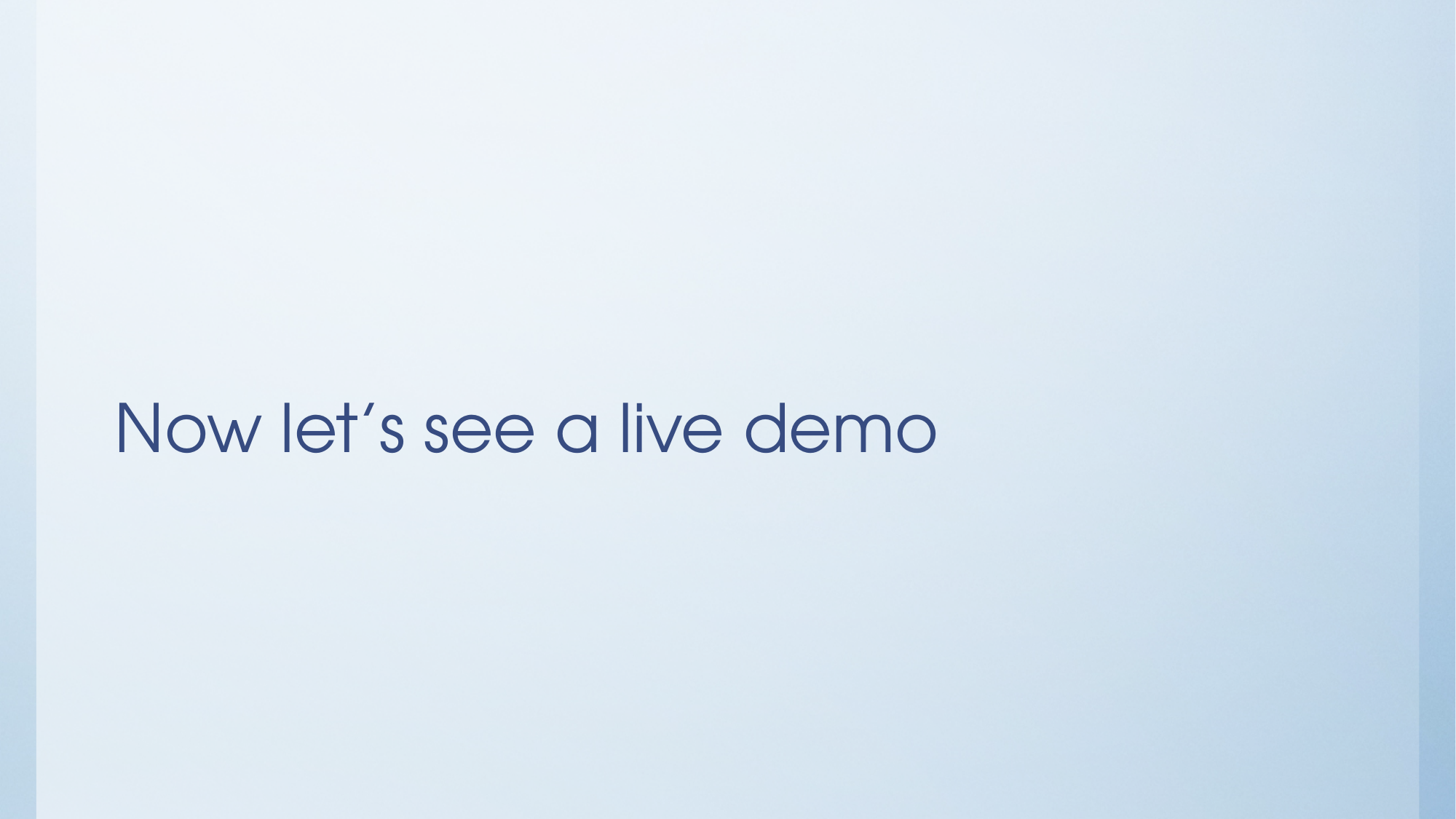

# Now let’s see a live demo